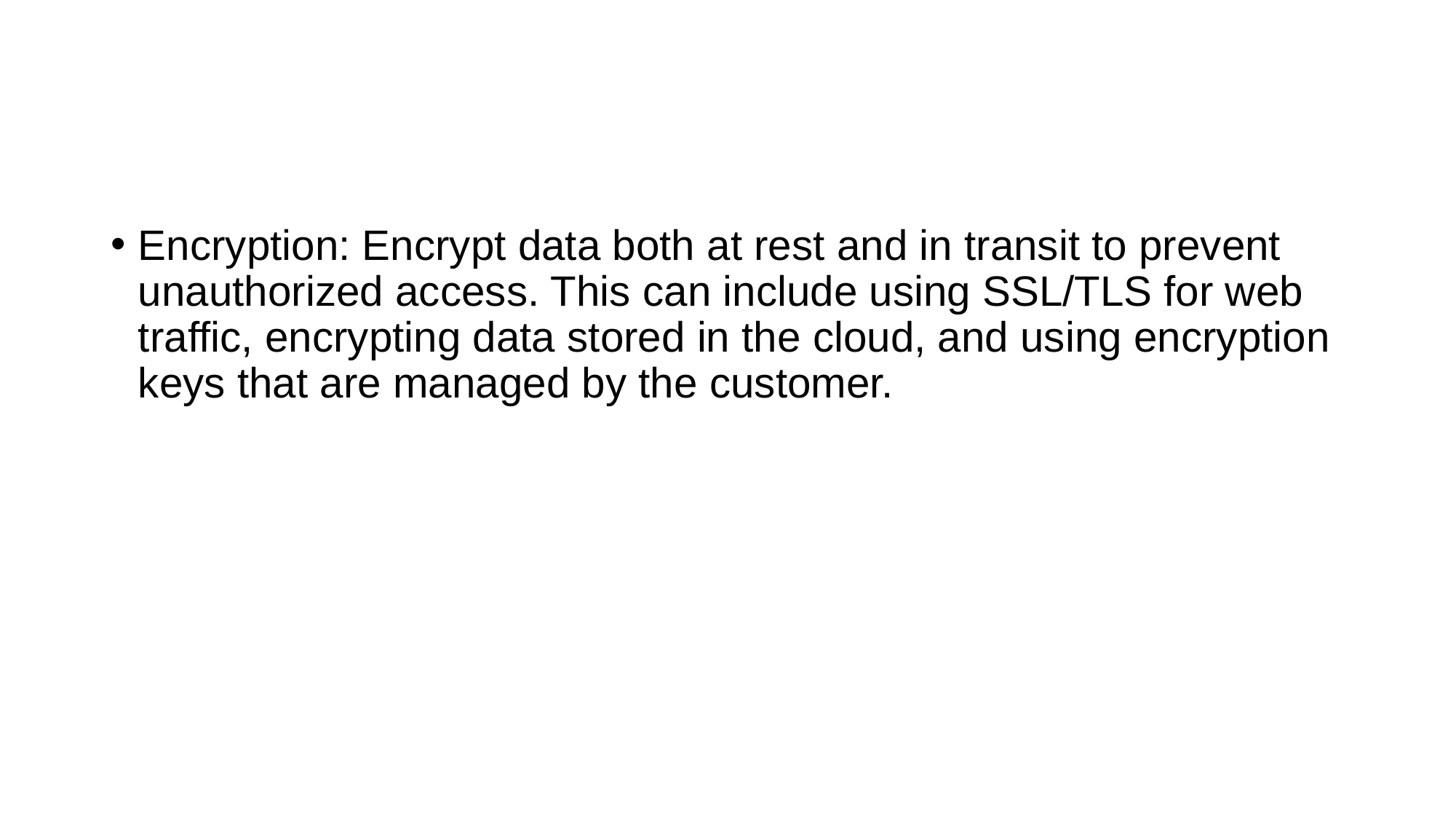

#
Encryption: Encrypt data both at rest and in transit to prevent unauthorized access. This can include using SSL/TLS for web traffic, encrypting data stored in the cloud, and using encryption keys that are managed by the customer.